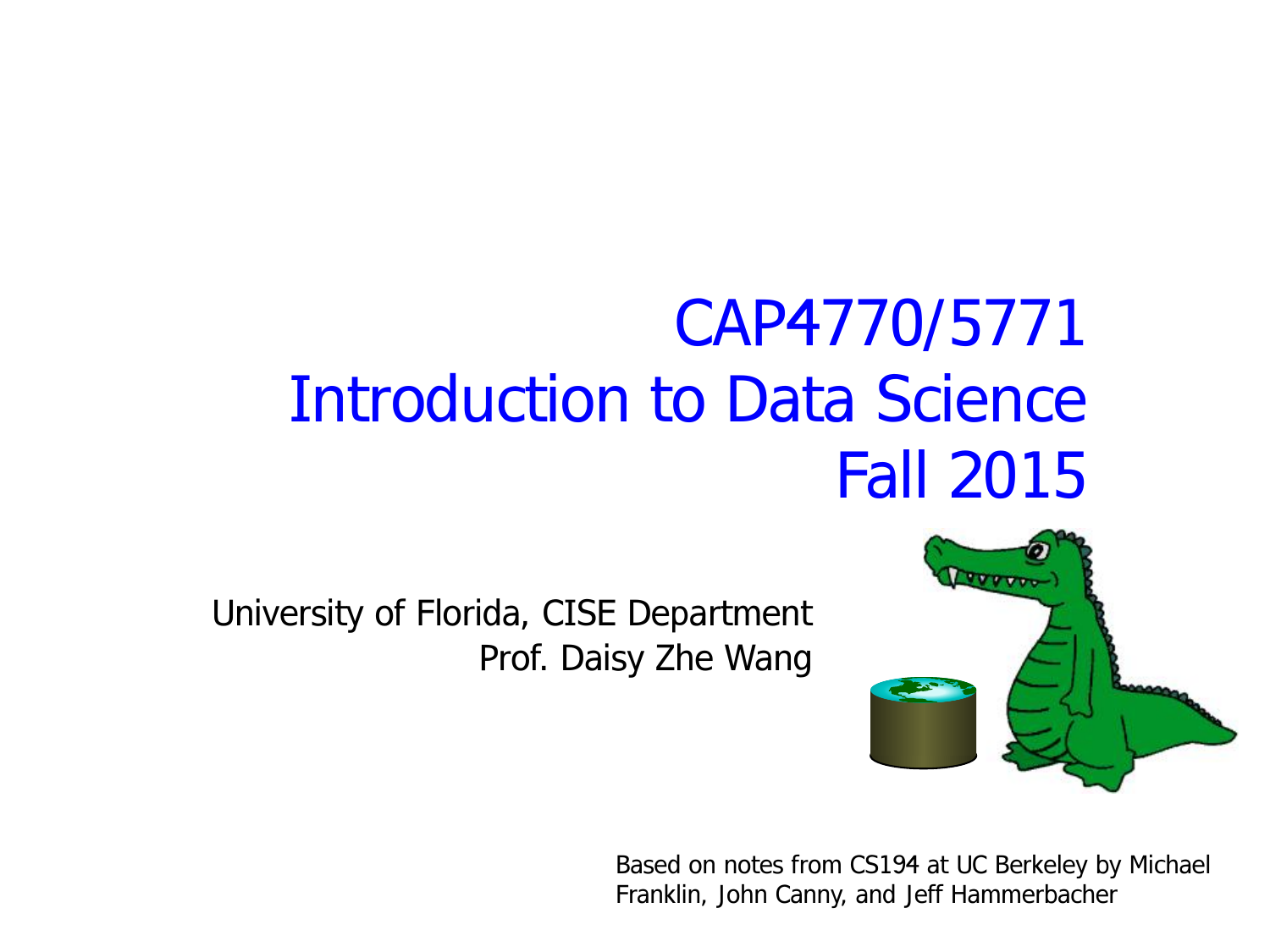

# CAP4770/5771 Introduction to Data Science Fall 2015

University of Florida, CISE Department
Prof. Daisy Zhe Wang

Based on notes from CS194 at UC Berkeley by Michael Franklin, John Canny, and Jeff Hammerbacher